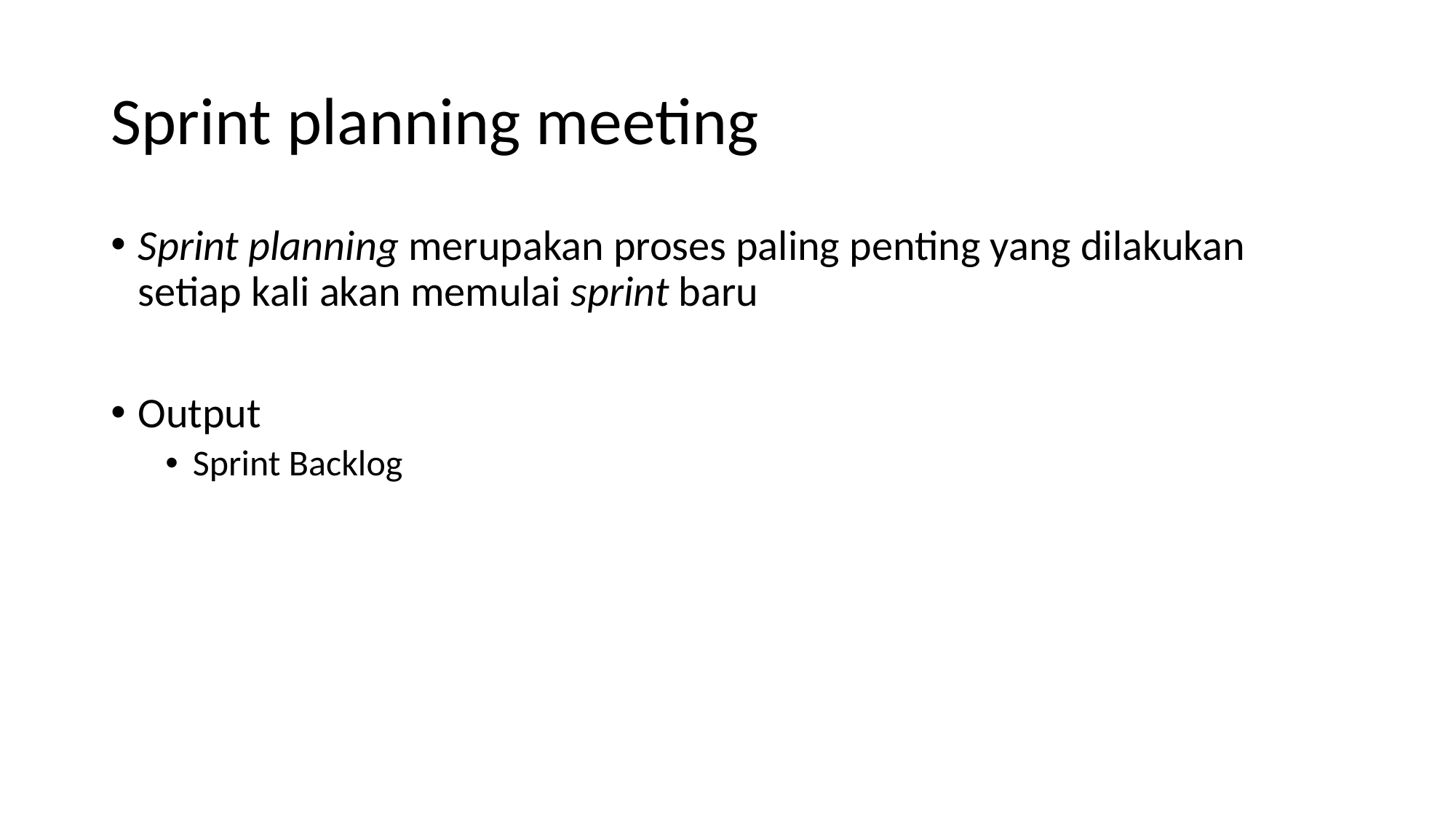

# Sprint planning meeting
Sprint planning merupakan proses paling penting yang dilakukan setiap kali akan memulai sprint baru

Output
Sprint Backlog